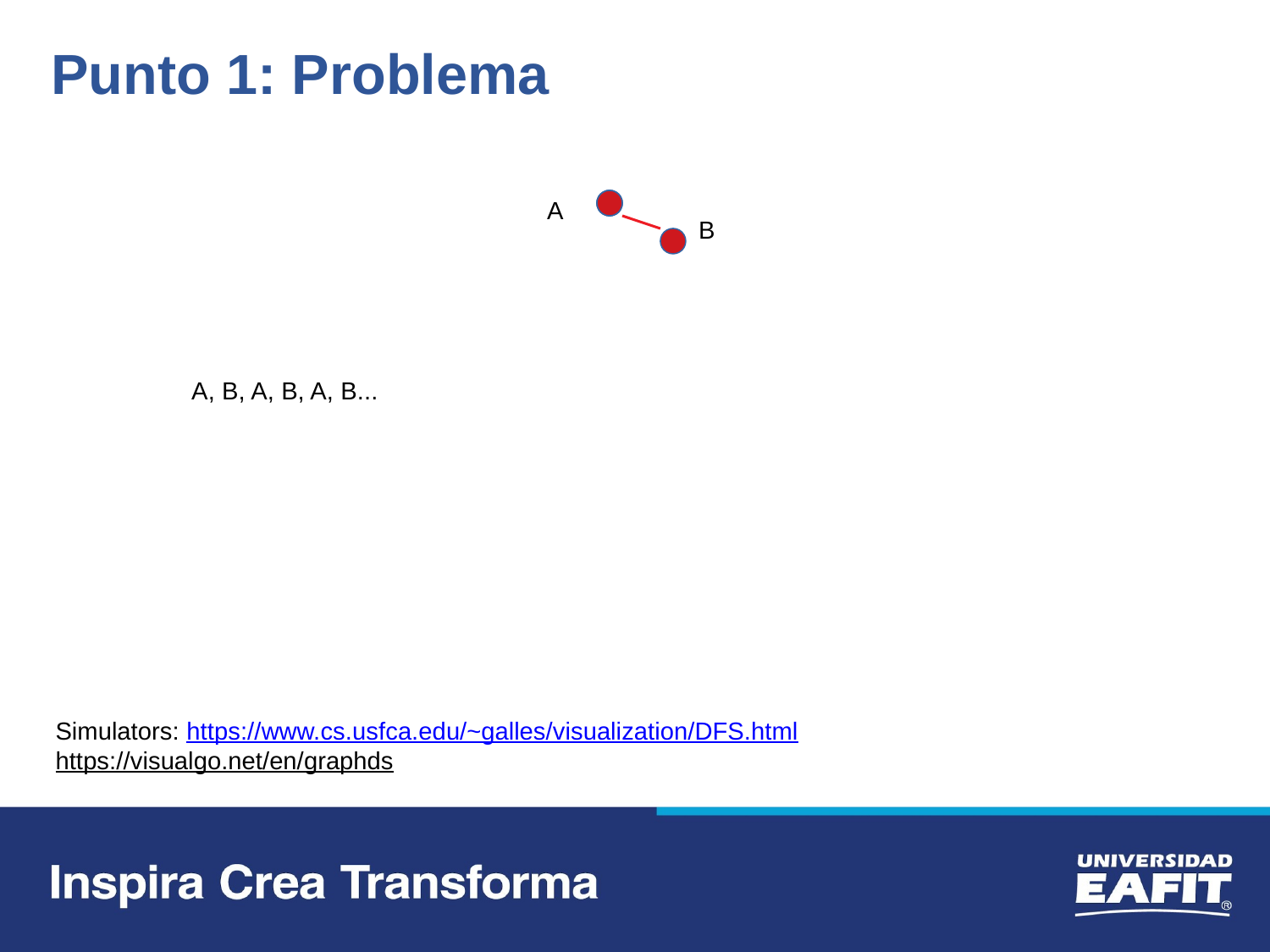

Punto 1: Problema
A

B

A, B, A, B, A, B...
Simulators: https://www.cs.usfca.edu/~galles/visualization/DFS.html
https://visualgo.net/en/graphds